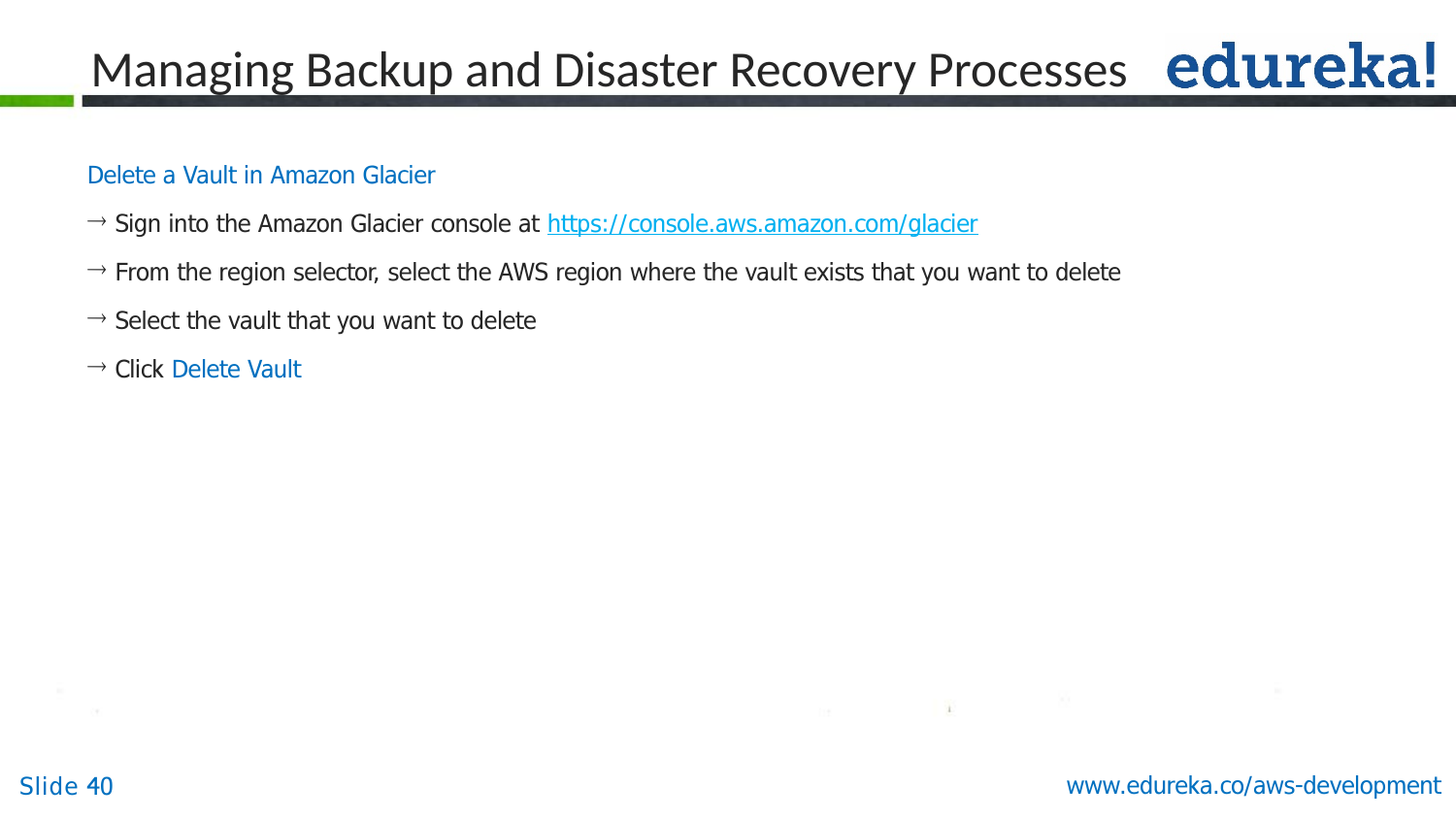

# Managing Backup and Disaster Recovery Processes
Delete a Vault in Amazon Glacier
 Sign into the Amazon Glacier console at https://console.aws.amazon.com/glacier
 From the region selector, select the AWS region where the vault exists that you want to delete
 Select the vault that you want to delete
 Click Delete Vault